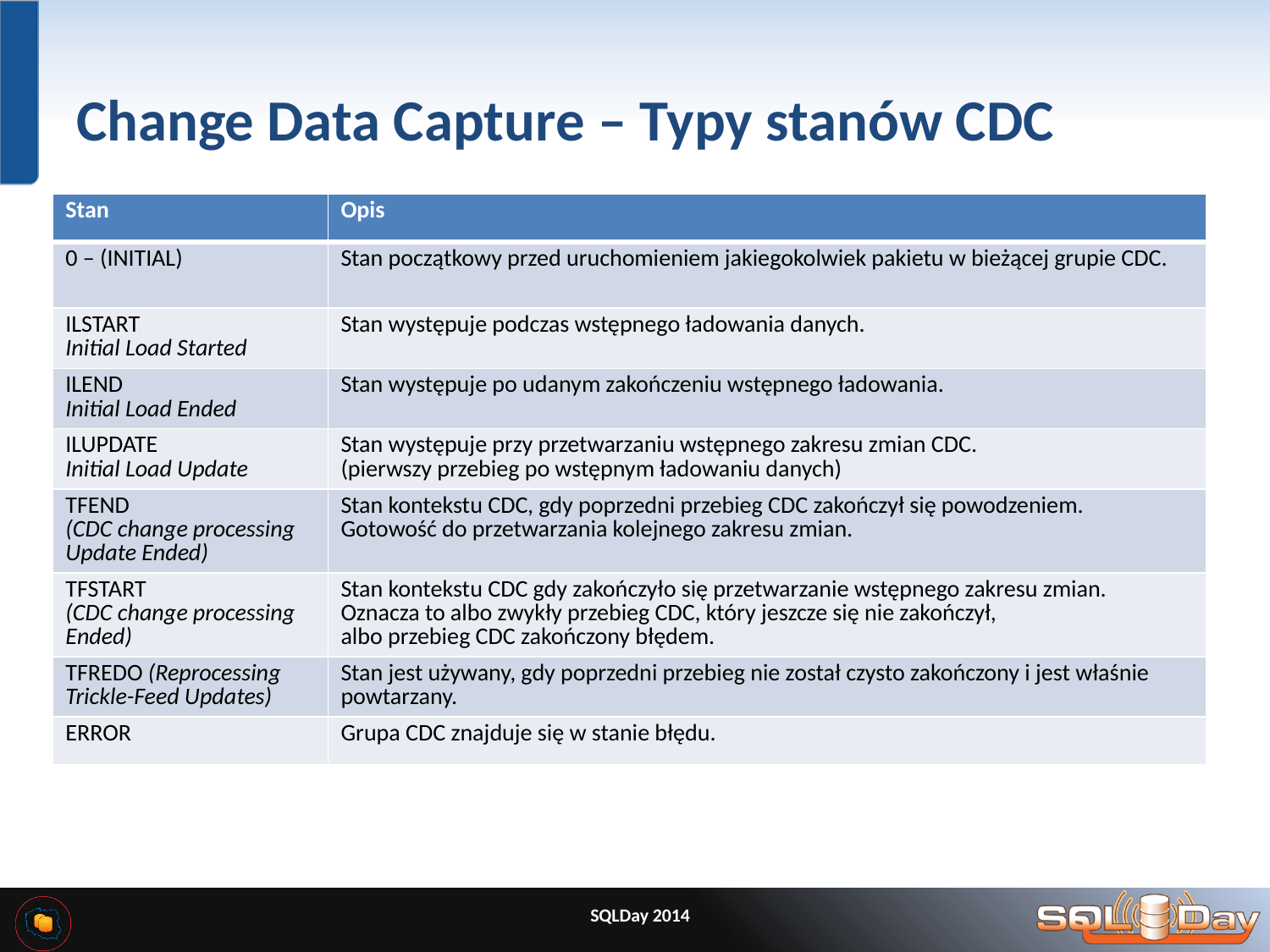

# Change Data Capture – Typy stanów CDC
| Stan | Opis |
| --- | --- |
| 0 – (INITIAL) | Stan początkowy przed uruchomieniem jakiegokolwiek pakietu w bieżącej grupie CDC. |
| ILSTART Initial Load Started | Stan występuje podczas wstępnego ładowania danych. |
| ILEND Initial Load Ended | Stan występuje po udanym zakończeniu wstępnego ładowania. |
| ILUPDATE Initial Load Update | Stan występuje przy przetwarzaniu wstępnego zakresu zmian CDC. (pierwszy przebieg po wstępnym ładowaniu danych) |
| TFEND (CDC change processing Update Ended) | Stan kontekstu CDC, gdy poprzedni przebieg CDC zakończył się powodzeniem. Gotowość do przetwarzania kolejnego zakresu zmian. |
| TFSTART (CDC change processing Ended) | Stan kontekstu CDC gdy zakończyło się przetwarzanie wstępnego zakresu zmian. Oznacza to albo zwykły przebieg CDC, który jeszcze się nie zakończył, albo przebieg CDC zakończony błędem. |
| TFREDO (Reprocessing Trickle-Feed Updates) | Stan jest używany, gdy poprzedni przebieg nie został czysto zakończony i jest właśnie powtarzany. |
| ERROR | Grupa CDC znajduje się w stanie błędu. |

SQLDay 2014